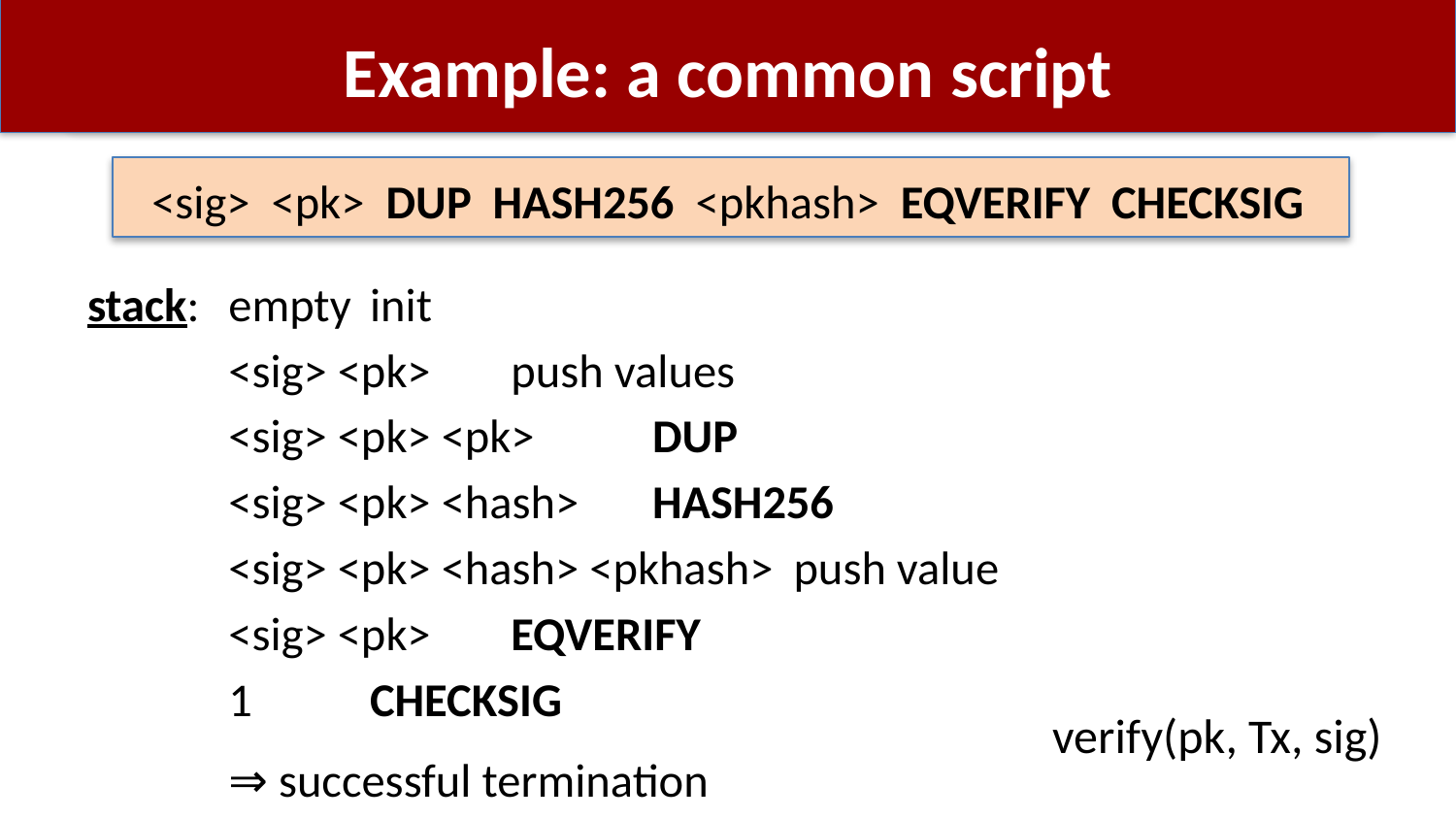

# Example: a common script

<sig>  <pk>  DUP  HASH256  <pkhash>  EQVERIFY  CHECKSIG
stack:	empty	init
	<sig> <pk>	push values
	<sig> <pk> <pk>	DUP
	<sig> <pk> <hash>		HASH256
	<sig> <pk> <hash> <pkhash>	push value
	<sig> <pk>	EQVERIFY
	1	CHECKSIG
	⇒ successful termination
verify(pk, Tx, sig)